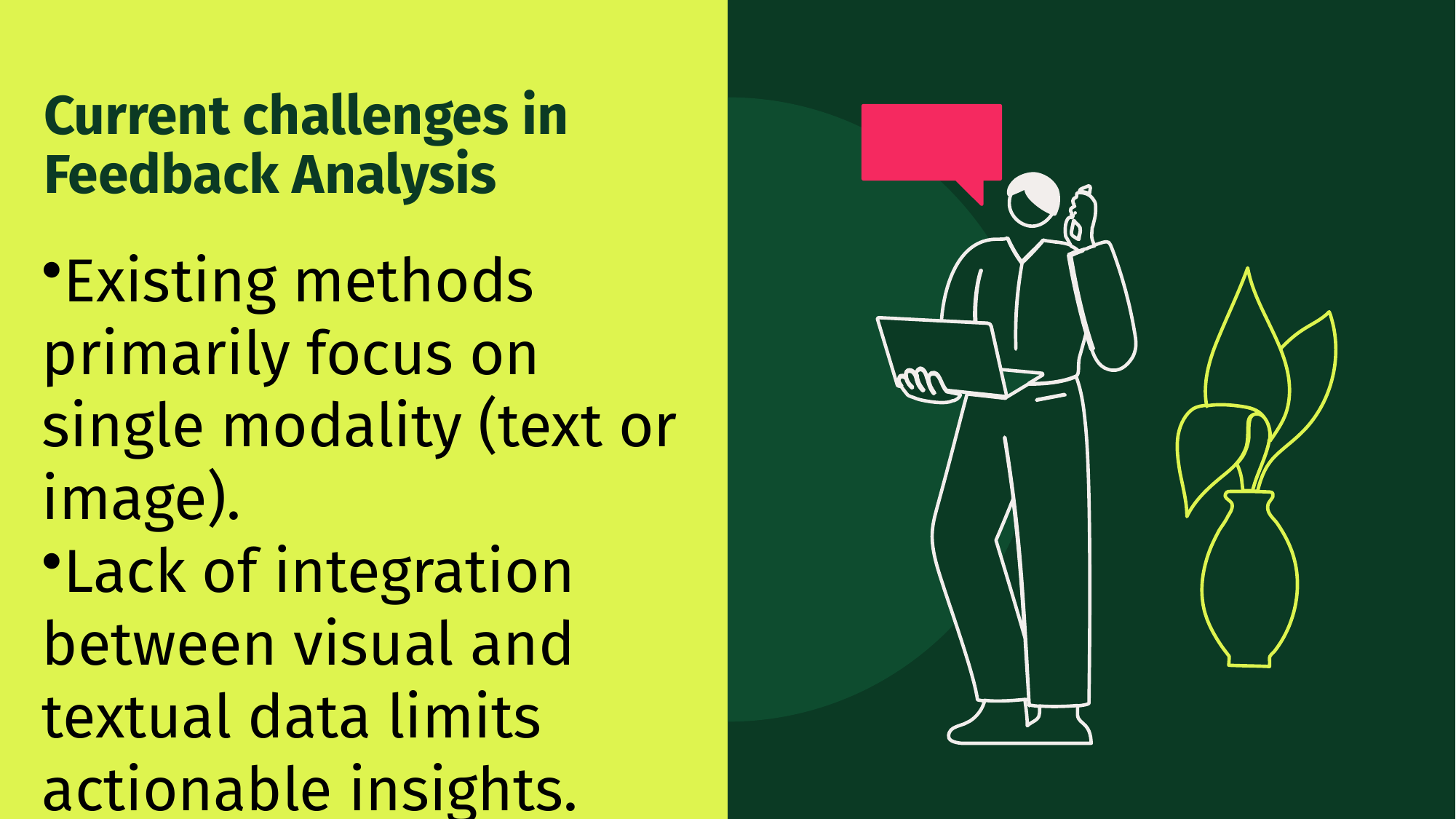

# Current challenges in Feedback Analysis

Existing methods primarily focus on single modality (text or image).
Lack of integration between visual and textual data limits actionable insights.